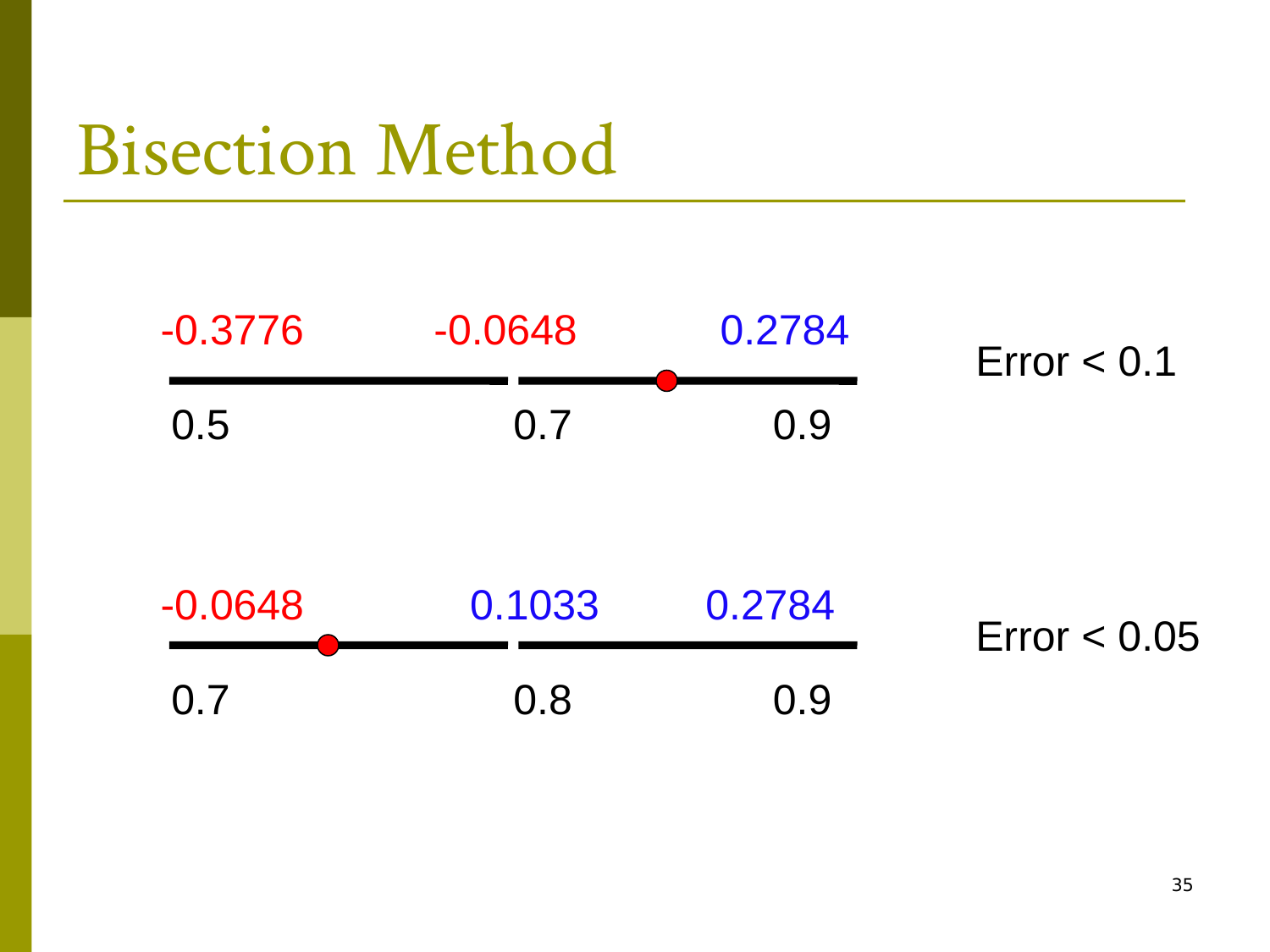

# Bisection Method
-0.3776           -0.0648            0.2784
Error < 0.1

0.5                        0.7                 0.9
-0.0648              0.1033         0.2784
Error < 0.05

0.7                        0.8                 0.9

35